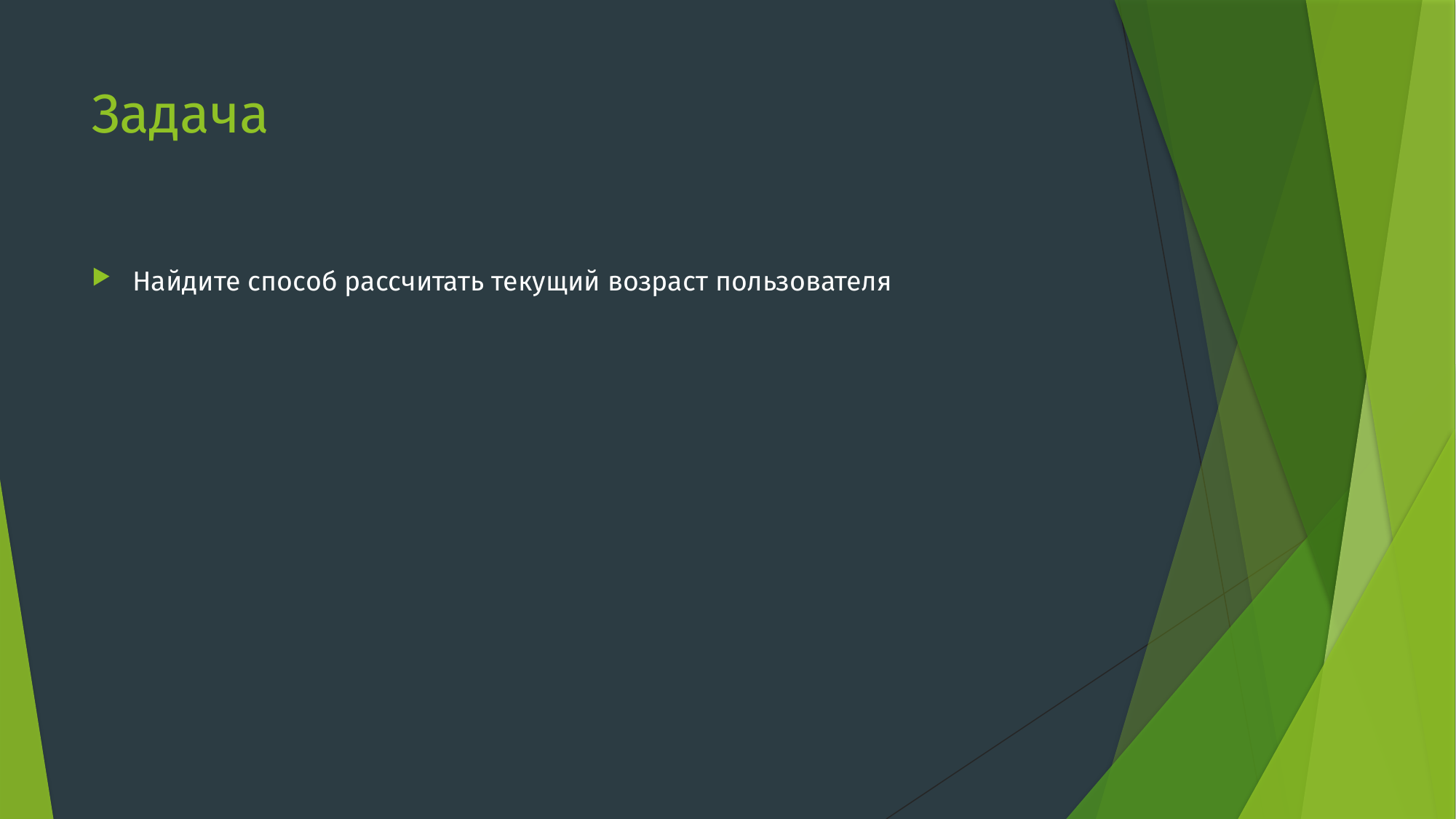

# Задача
Найдите способ рассчитать текущий возраст пользователя